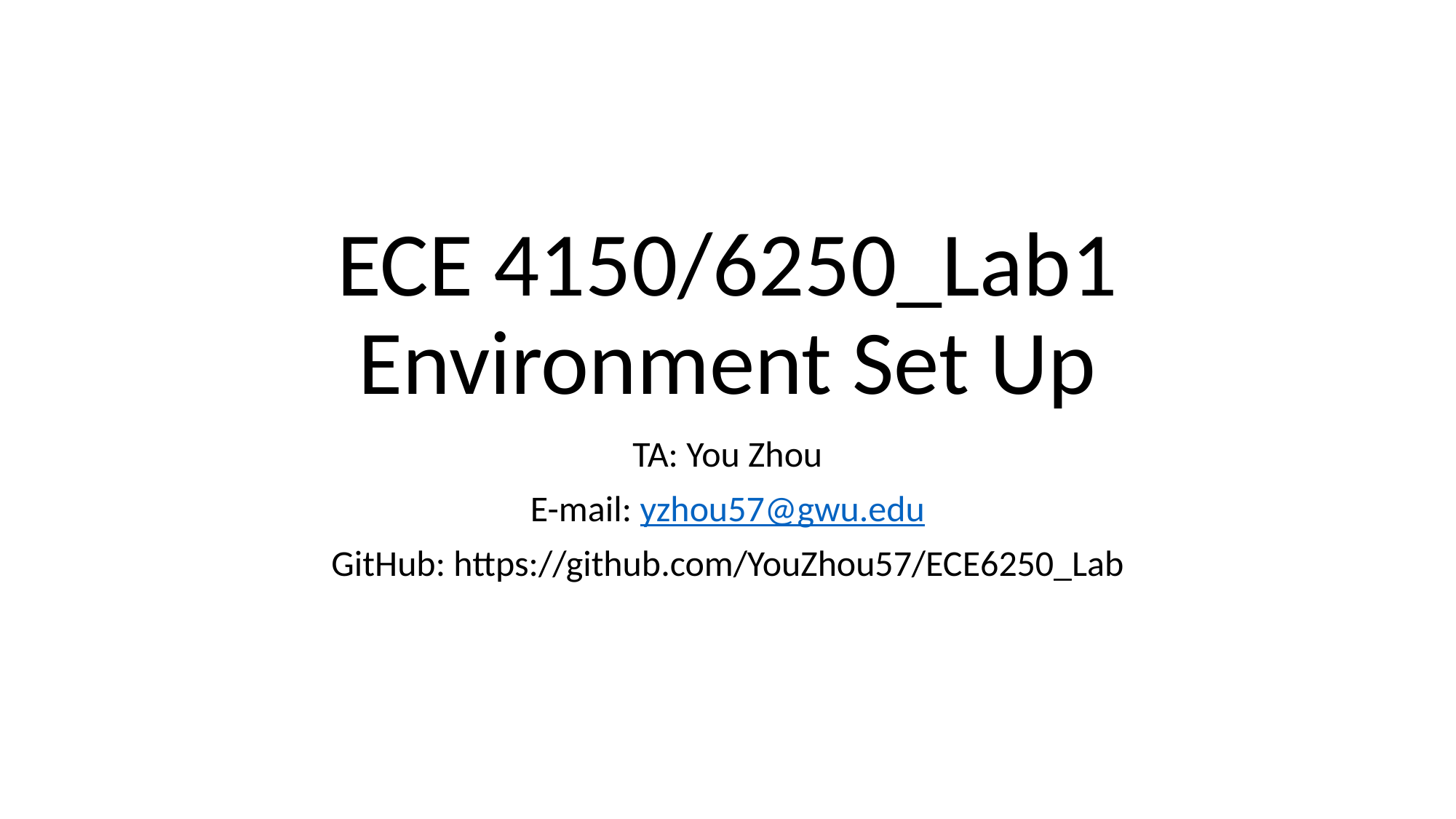

# ECE 4150/6250_Lab1 Environment Set Up
TA: You Zhou
E-mail: yzhou57@gwu.edu
GitHub: https://github.com/YouZhou57/ECE6250_Lab